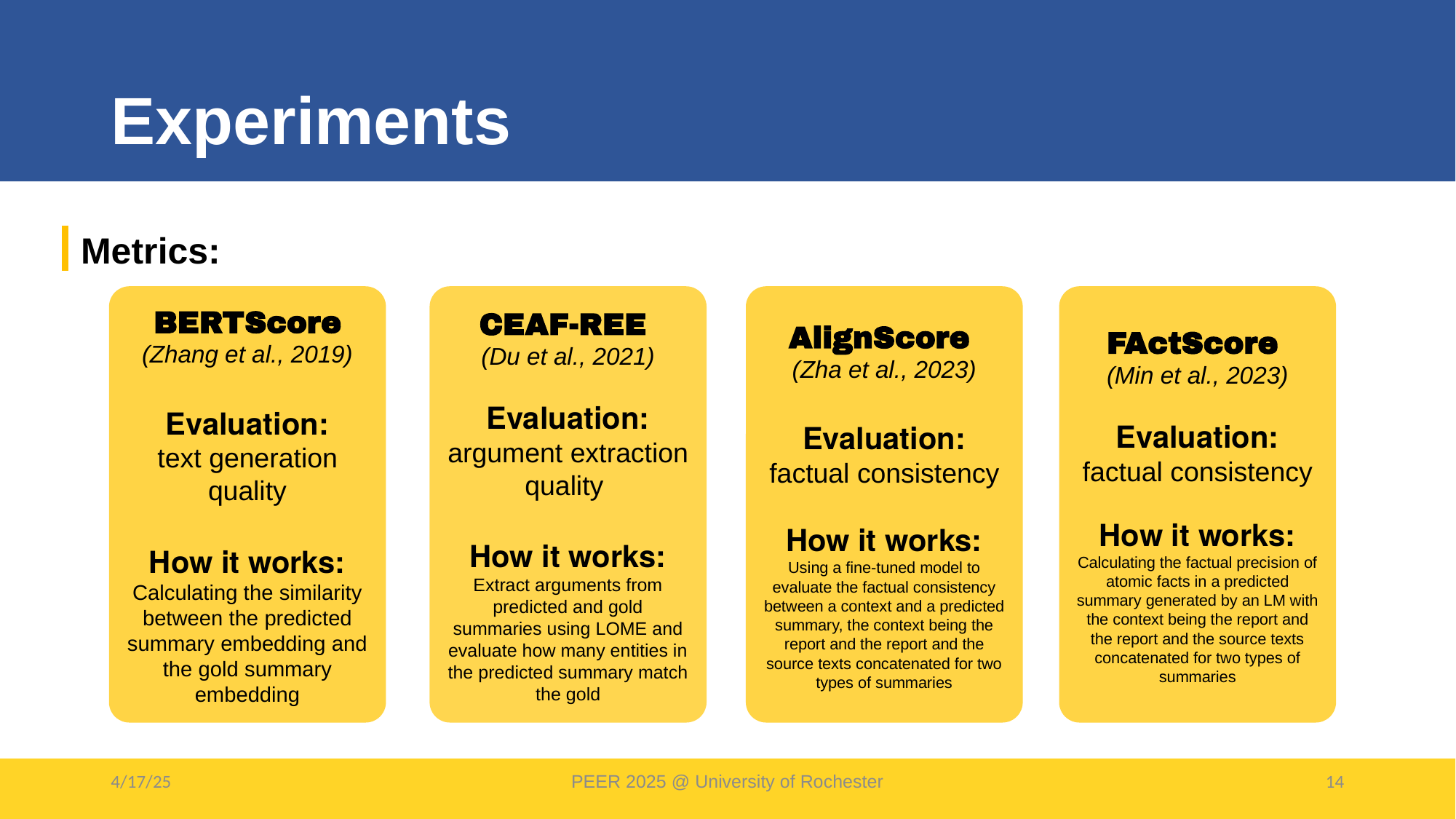

# Experiments
Metrics:
FActScore
(Min et al., 2023)

Evaluation:
factual consistency

How it works:
Calculating the factual precision of atomic facts in a predicted summary generated by an LM with the context being the report and the report and the source texts concatenated for two types of summaries
BERTScore (Zhang et al., 2019)

Evaluation:
text generation quality

How it works:
Calculating the similarity between the predicted summary embedding and the gold summary embedding
CEAF-REE
(Du et al., 2021)

Evaluation:
argument extraction quality

How it works:
Extract arguments from predicted and gold summaries using LOME and evaluate how many entities in the predicted summary match the gold
AlignScore
(Zha et al., 2023)

Evaluation:
factual consistency

How it works:
Using a fine-tuned model to evaluate the factual consistency between a context and a predicted summary, the context being the report and the report and the source texts concatenated for two types of summaries
4/17/25
PEER 2025 @ University of Rochester
14